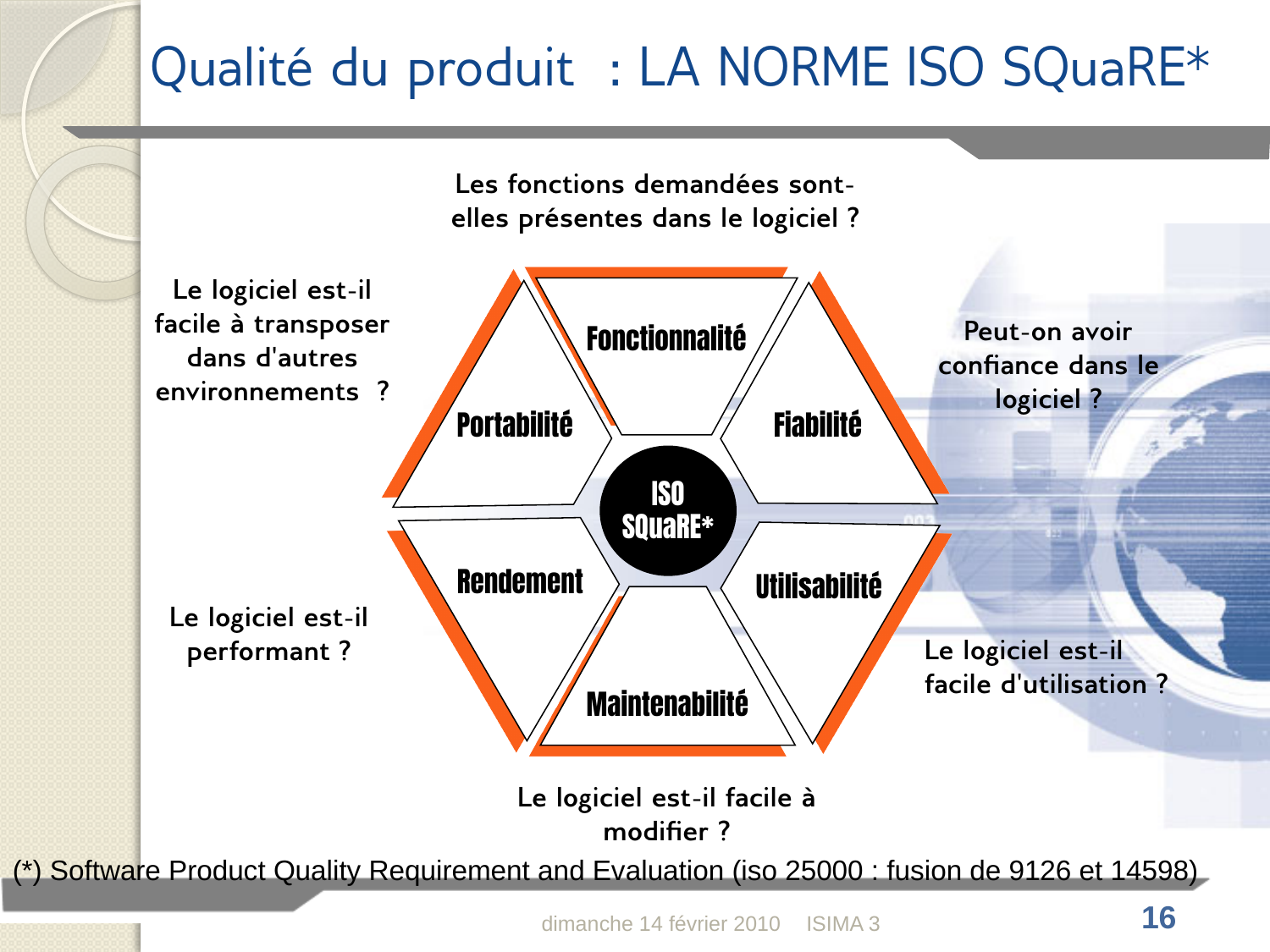

# Qualité du produit  : LA NORME ISO SQuaRE*
Les fonctions demandées sont-elles présentes dans le logiciel ?
Le logiciel est-il facile à transposer dans d'autres environnements  ?
Fonctionnalité
Peut-on avoir confiance dans le logiciel ?

Portabilité
Fiabilité
ISO
SQuaRE*

Rendement
Utilisabilité

Le logiciel est-il performant ?
Le logiciel est-il facile d'utilisation ?
Maintenabilité
Le logiciel est-il facile à modifier ?
(*) Software Product Quality Requirement and Evaluation (iso 25000 : fusion de 9126 et 14598)
ISIMA 3
dimanche 14 février 2010